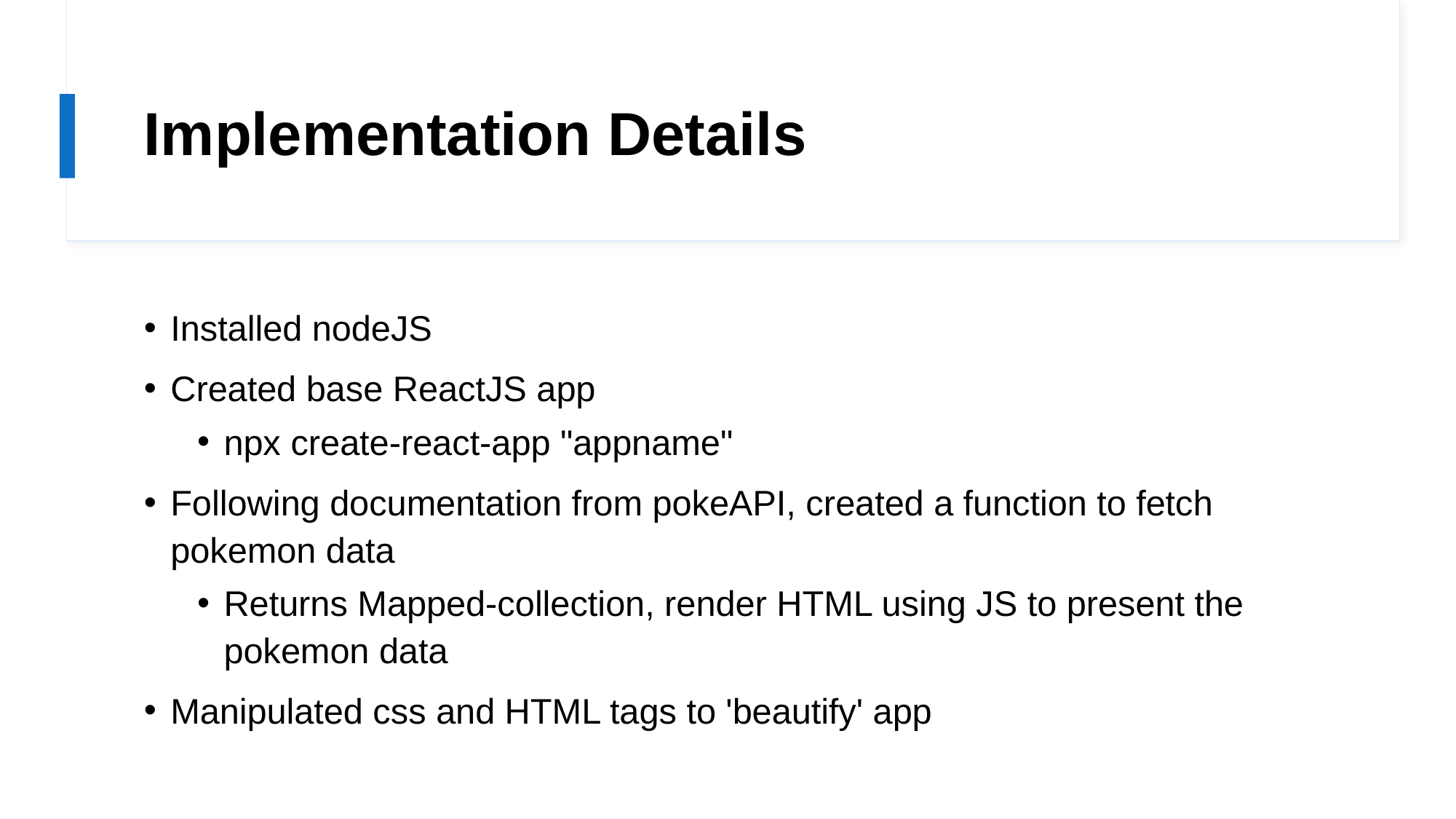

# Implementation Details
Installed nodeJS
Created base ReactJS app
npx create-react-app "appname"
Following documentation from pokeAPI, created a function to fetch pokemon data
Returns Mapped-collection, render HTML using JS to present the pokemon data
Manipulated css and HTML tags to 'beautify' app